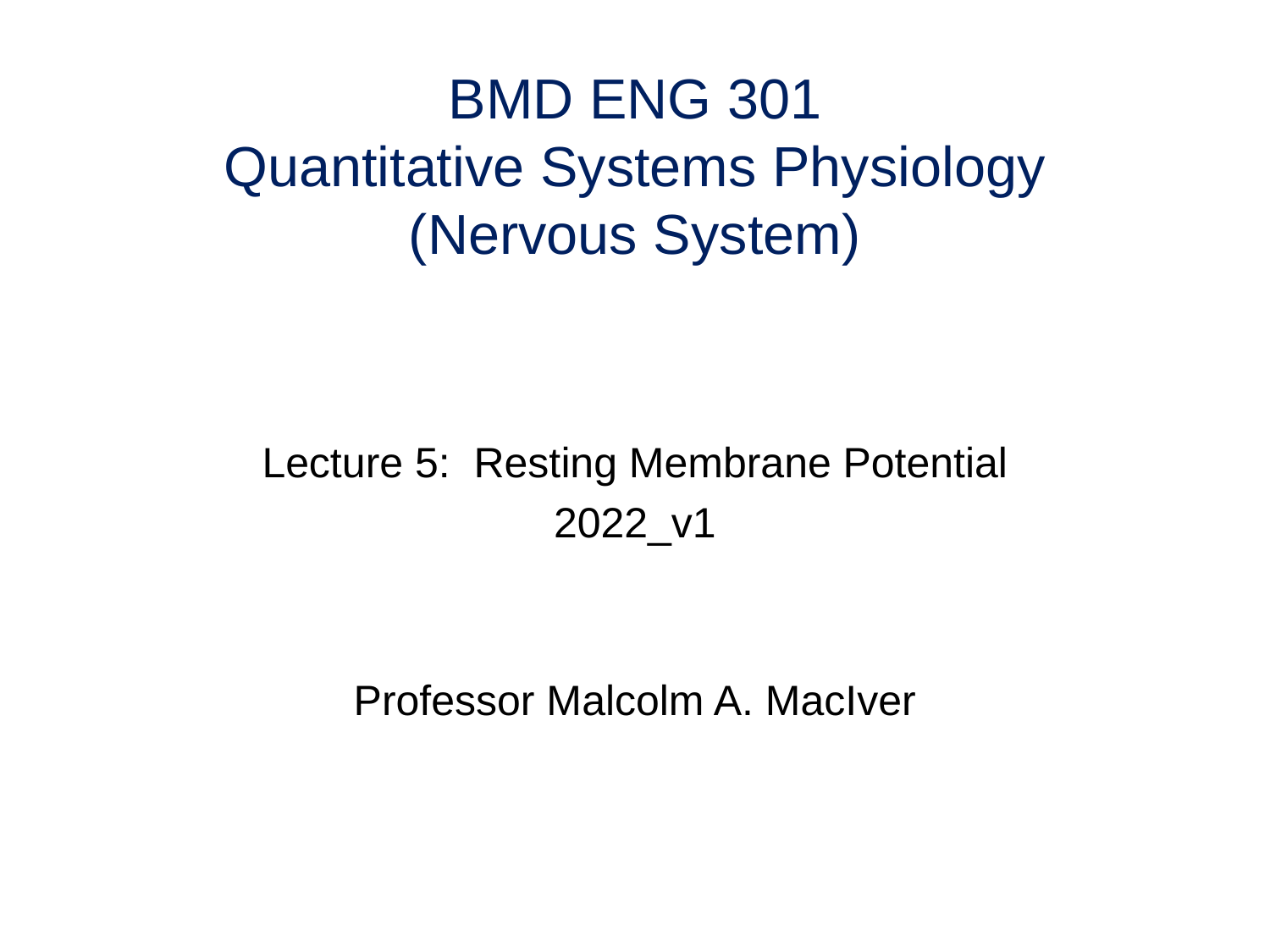

# BMD ENG 301 Quantitative Systems Physiology (Nervous System)

Lecture 5:  Resting Membrane Potential
2022_v1

Professor Malcolm A. MacIver